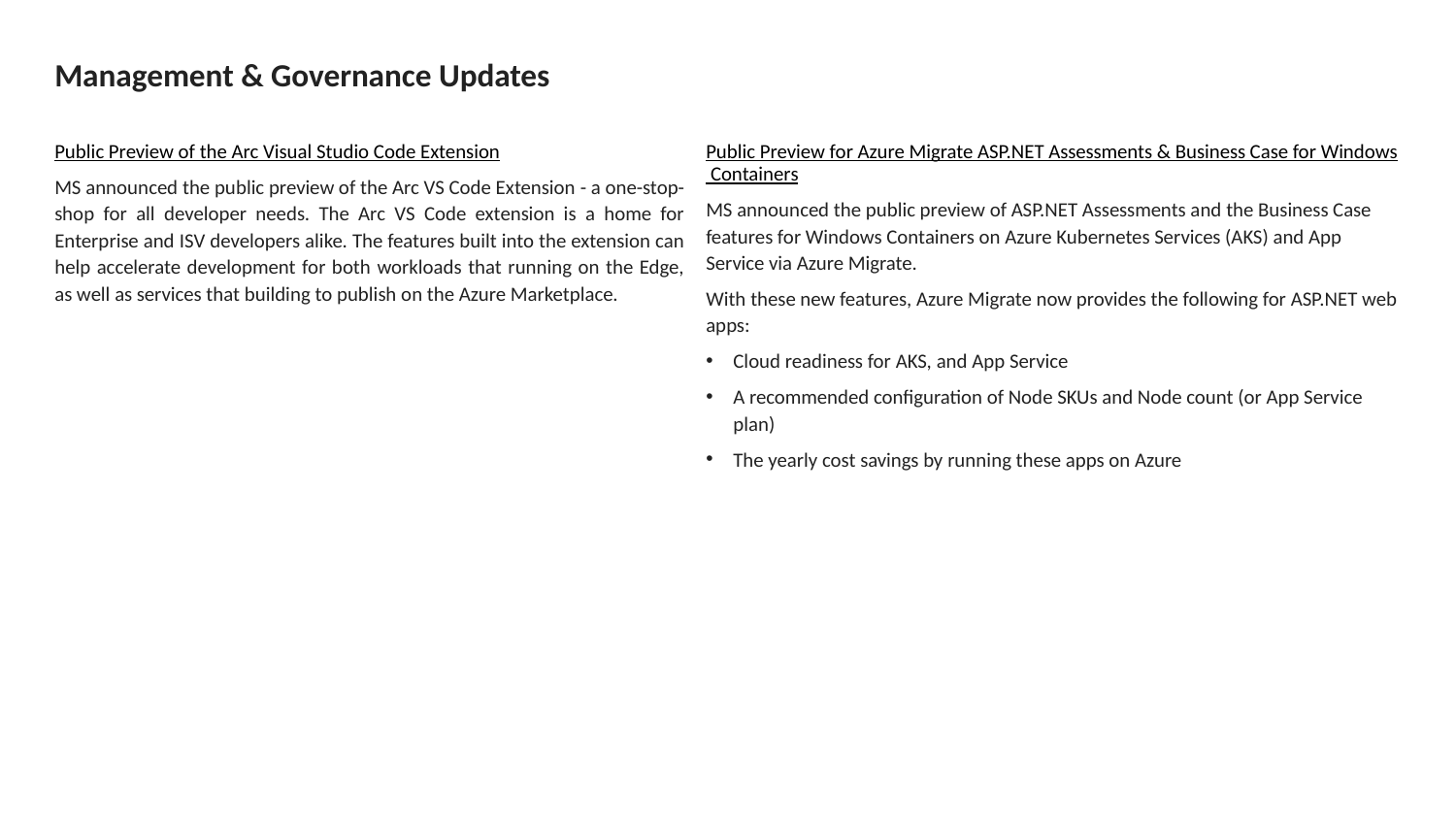

# Management & Governance Updates
Public Preview of the Arc Visual Studio Code Extension
MS announced the public preview of the Arc VS Code Extension - a one-stop-shop for all developer needs. The Arc VS Code extension is a home for Enterprise and ISV developers alike. The features built into the extension can help accelerate development for both workloads that running on the Edge, as well as services that building to publish on the Azure Marketplace.
Public Preview for Azure Migrate ASP.NET Assessments & Business Case for Windows Containers
MS announced the public preview of ASP.NET Assessments and the Business Case features for Windows Containers on Azure Kubernetes Services (AKS) and App Service via Azure Migrate.
With these new features, Azure Migrate now provides the following for ASP.NET web apps:
Cloud readiness for AKS, and App Service
A recommended configuration of Node SKUs and Node count (or App Service plan)
The yearly cost savings by running these apps on Azure